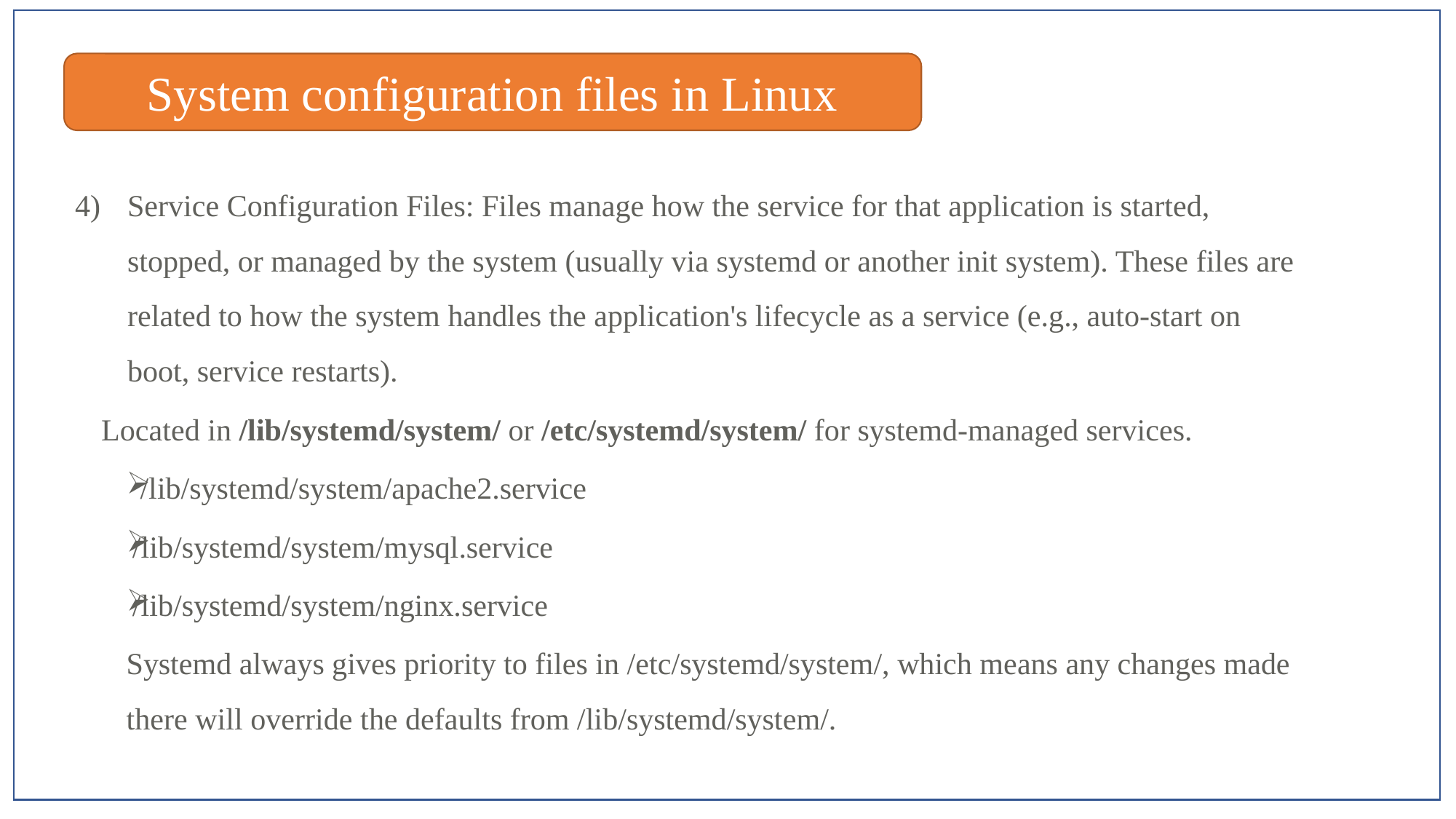

System configuration files in Linux
Service Configuration Files: Files manage how the service for that application is started, stopped, or managed by the system (usually via systemd or another init system). These files are related to how the system handles the application's lifecycle as a service (e.g., auto-start on boot, service restarts).
	Located in /lib/systemd/system/ or /etc/systemd/system/ for systemd-managed services.
 /lib/systemd/system/apache2.service
/lib/systemd/system/mysql.service
/lib/systemd/system/nginx.service
Systemd always gives priority to files in /etc/systemd/system/, which means any changes made there will override the defaults from /lib/systemd/system/.